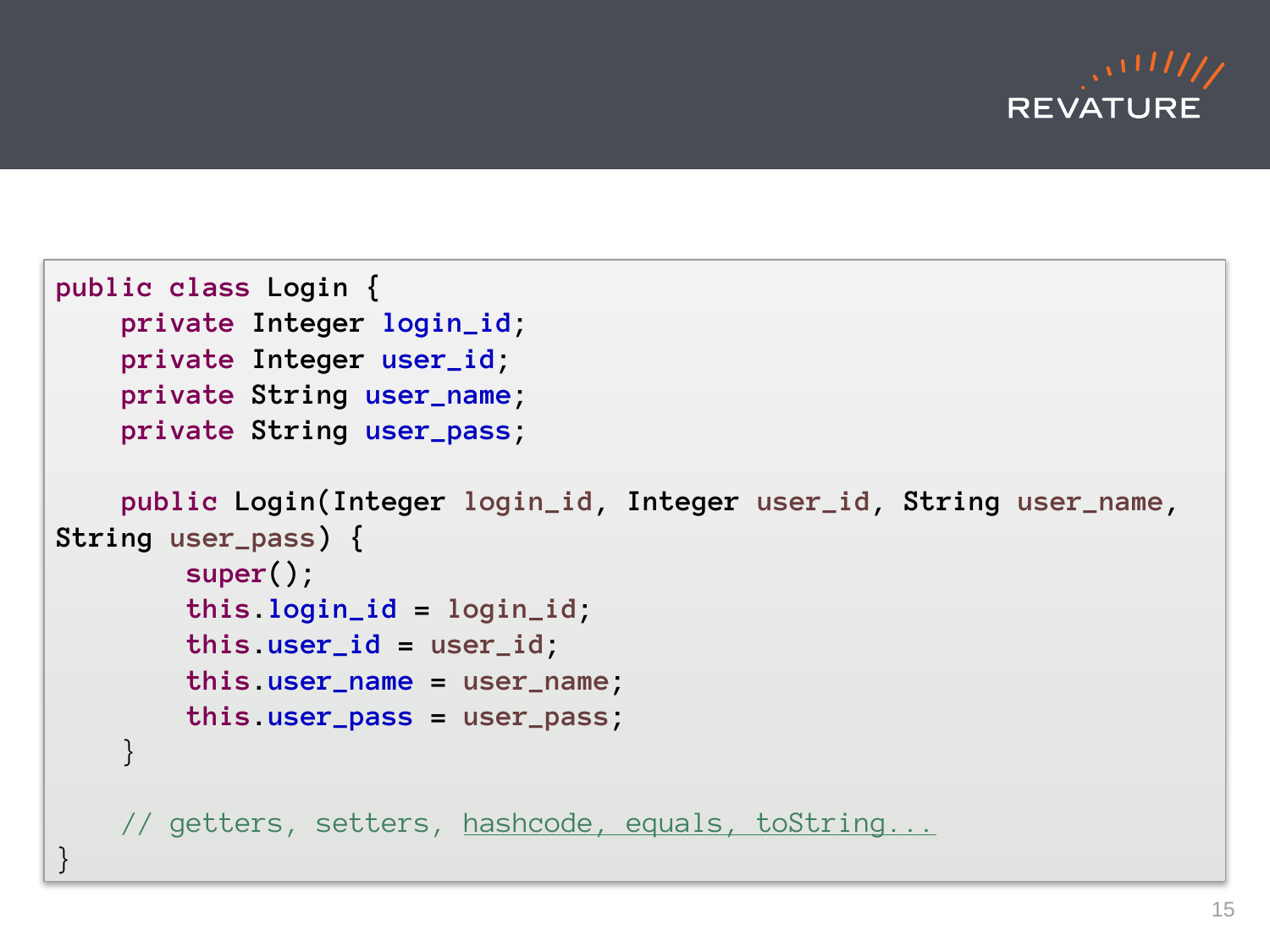

#
public class Login {
    private Integer login_id;
    private Integer user_id;
    private String user_name;
    private String user_pass;

    public Login(Integer login_id, Integer user_id, String user_name, String user_pass) {
        super();
        this.login_id = login_id;
        this.user_id = user_id;
        this.user_name = user_name;
        this.user_pass = user_pass;
    }

    // getters, setters, hashcode, equals, toString...
}
15